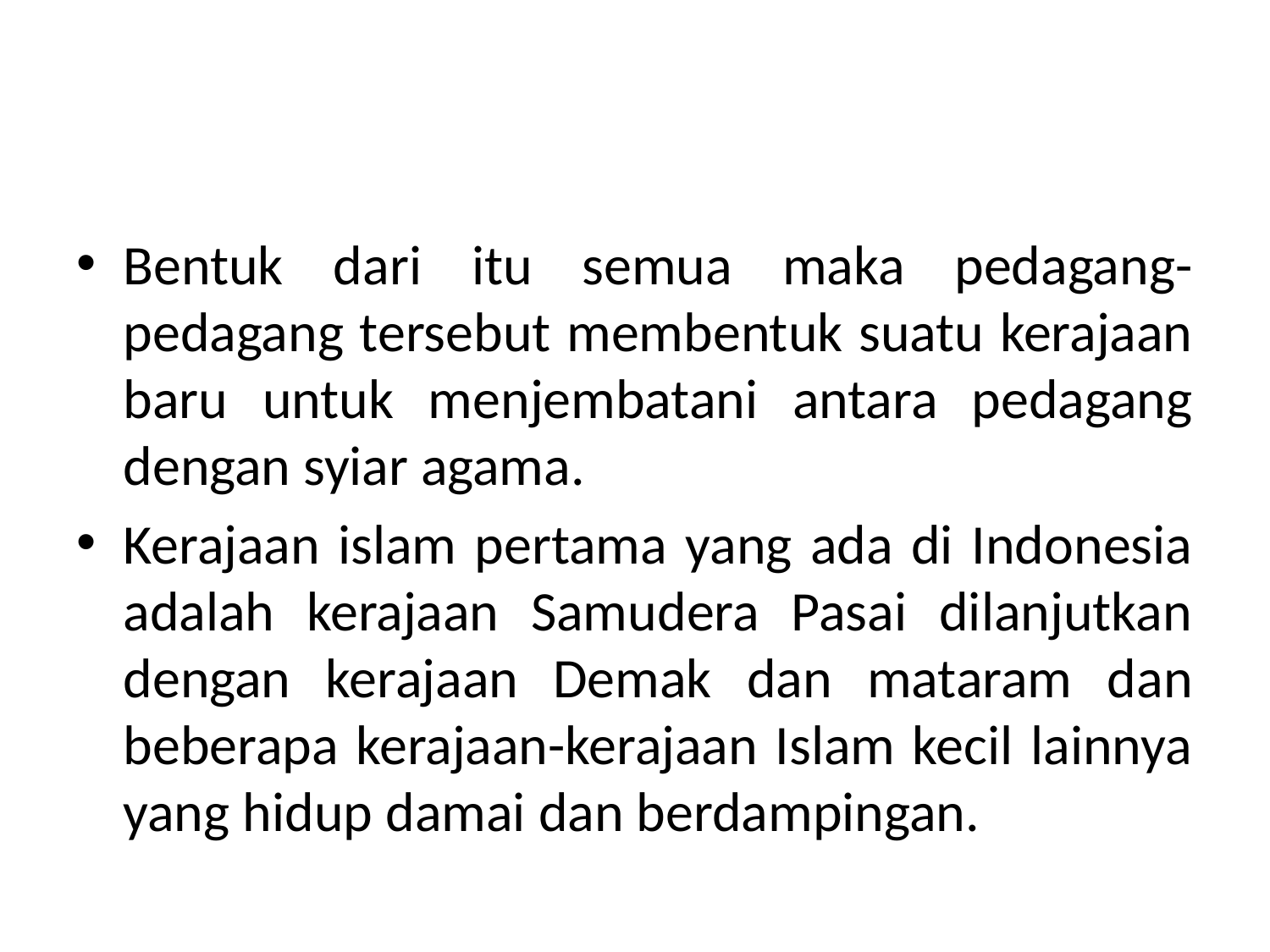

#
Bentuk dari itu semua maka pedagang-pedagang tersebut membentuk suatu kerajaan baru untuk menjembatani antara pedagang dengan syiar agama.
Kerajaan islam pertama yang ada di Indonesia adalah kerajaan Samudera Pasai dilanjutkan dengan kerajaan Demak dan mataram dan beberapa kerajaan-kerajaan Islam kecil lainnya yang hidup damai dan berdampingan.